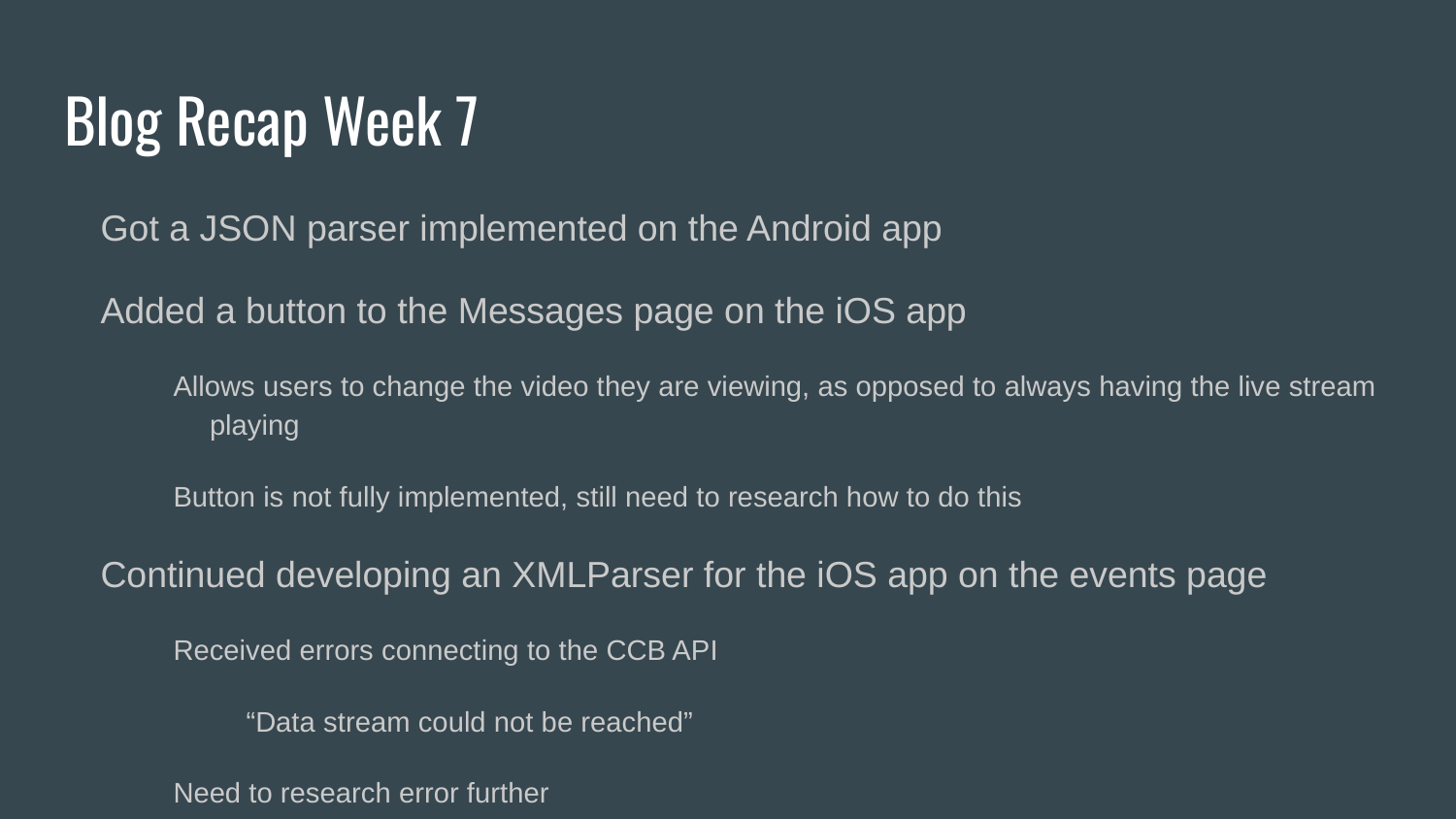

# Blog Recap Week 7
Got a JSON parser implemented on the Android app
Added a button to the Messages page on the iOS app
Allows users to change the video they are viewing, as opposed to always having the live stream playing
Button is not fully implemented, still need to research how to do this
Continued developing an XMLParser for the iOS app on the events page
Received errors connecting to the CCB API
“Data stream could not be reached”
Need to research error further